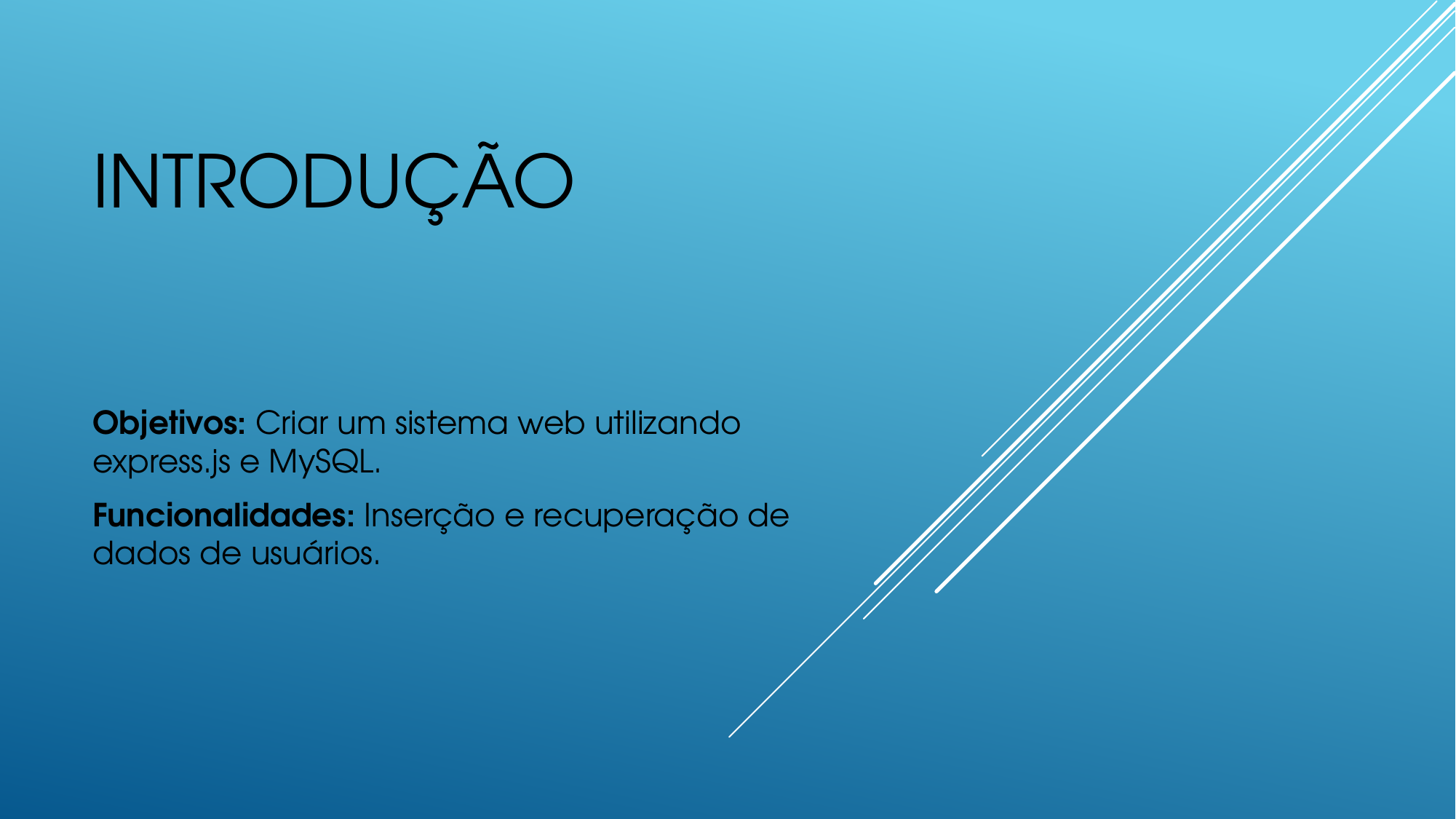

# Introdução
Objetivos: Criar um sistema web utilizando express.js e MySQL.
Funcionalidades: Inserção e recuperação de dados de usuários.